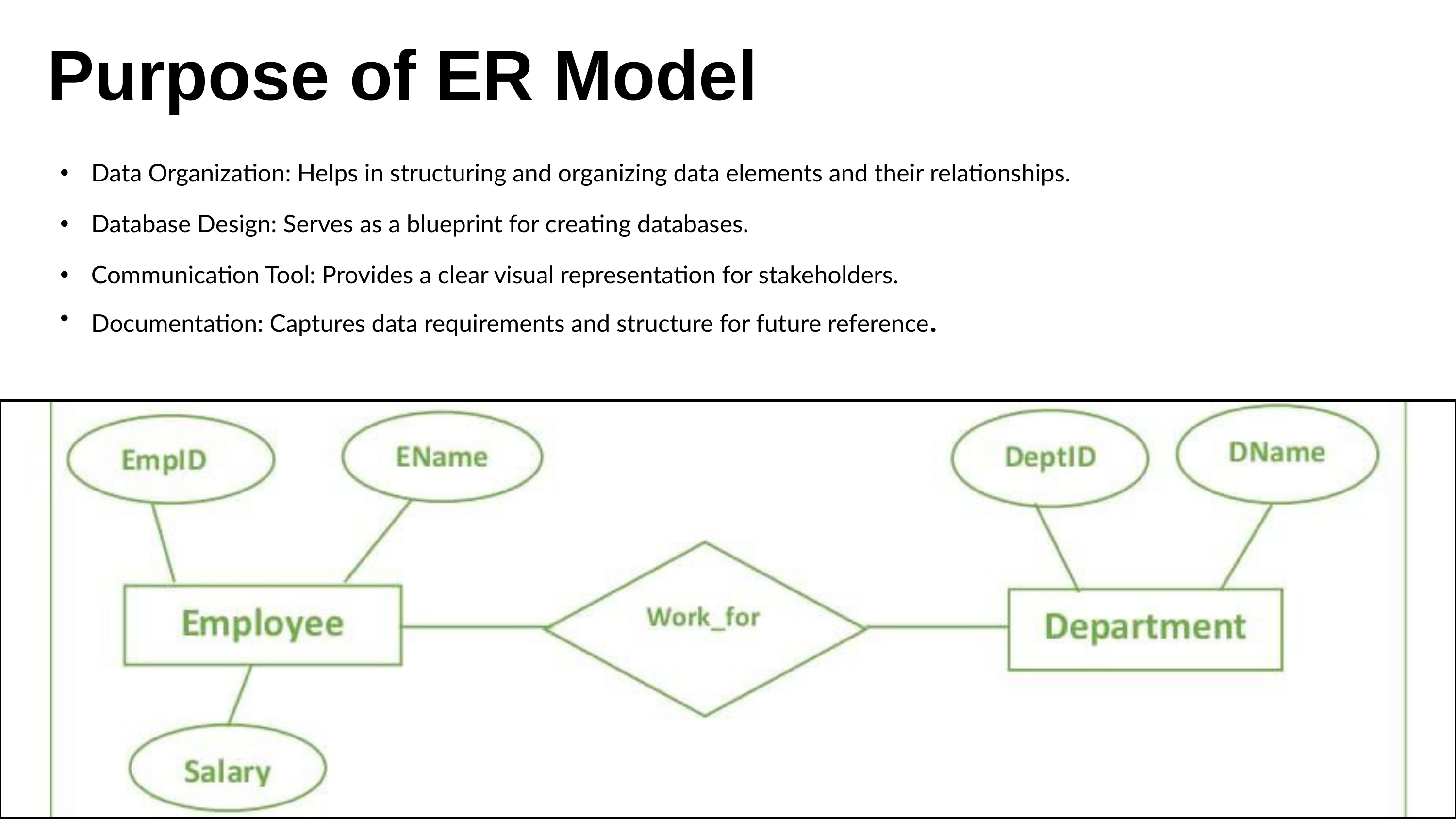

Purpose of ER Model
Data Organization: Helps in structuring and organizing data elements and their relationships.
Database Design: Serves as a blueprint for creating databases.
Communication Tool: Provides a clear visual representation for stakeholders.
Documentation: Captures data requirements and structure for future reference.